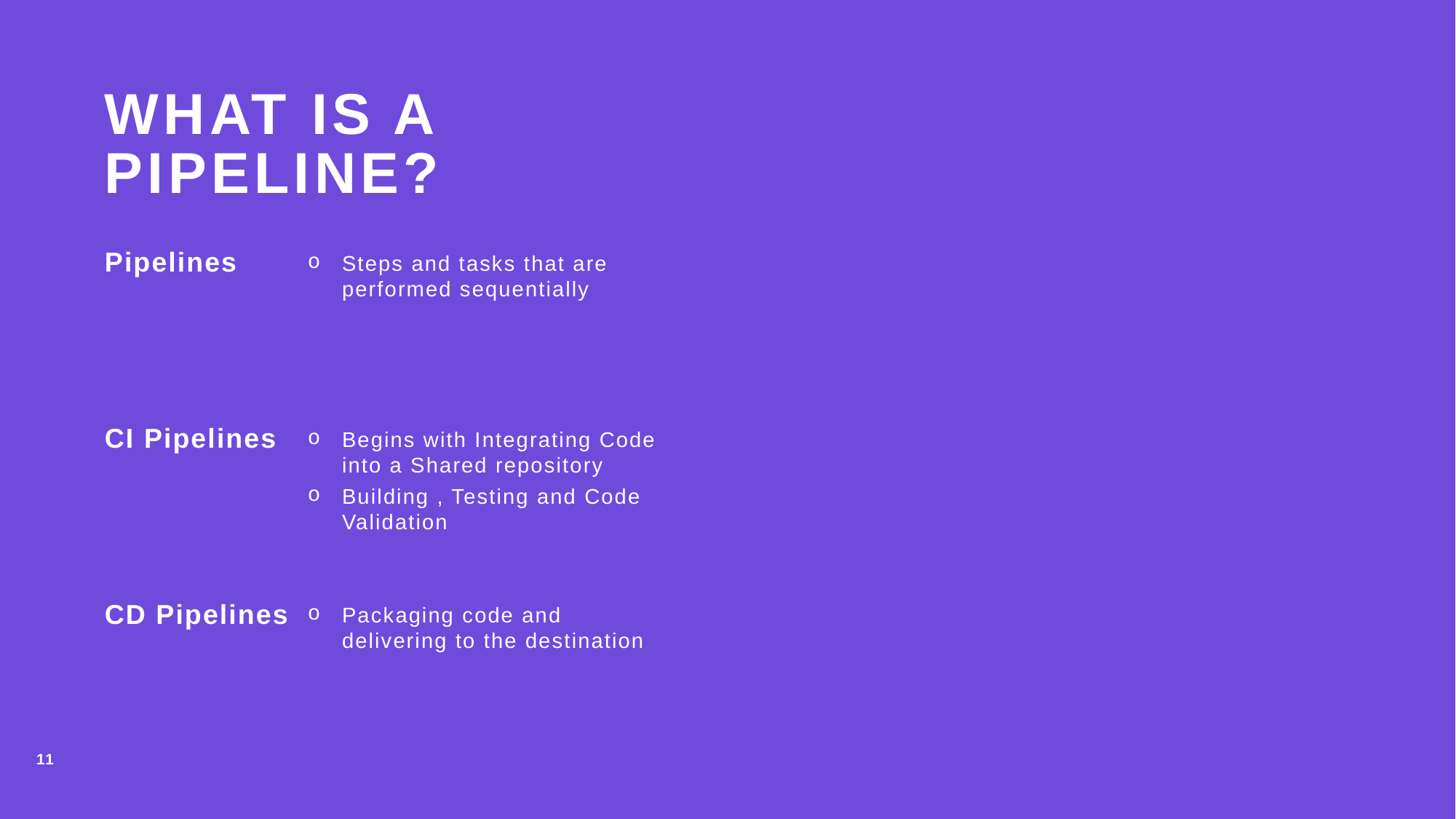

# What is a PIPELINE?
Pipelines
Steps and tasks that are performed sequentially
CI Pipelines
Begins with Integrating Code into a Shared repository
Building , Testing and Code Validation

CD Pipelines
Packaging code and delivering to the destination
11